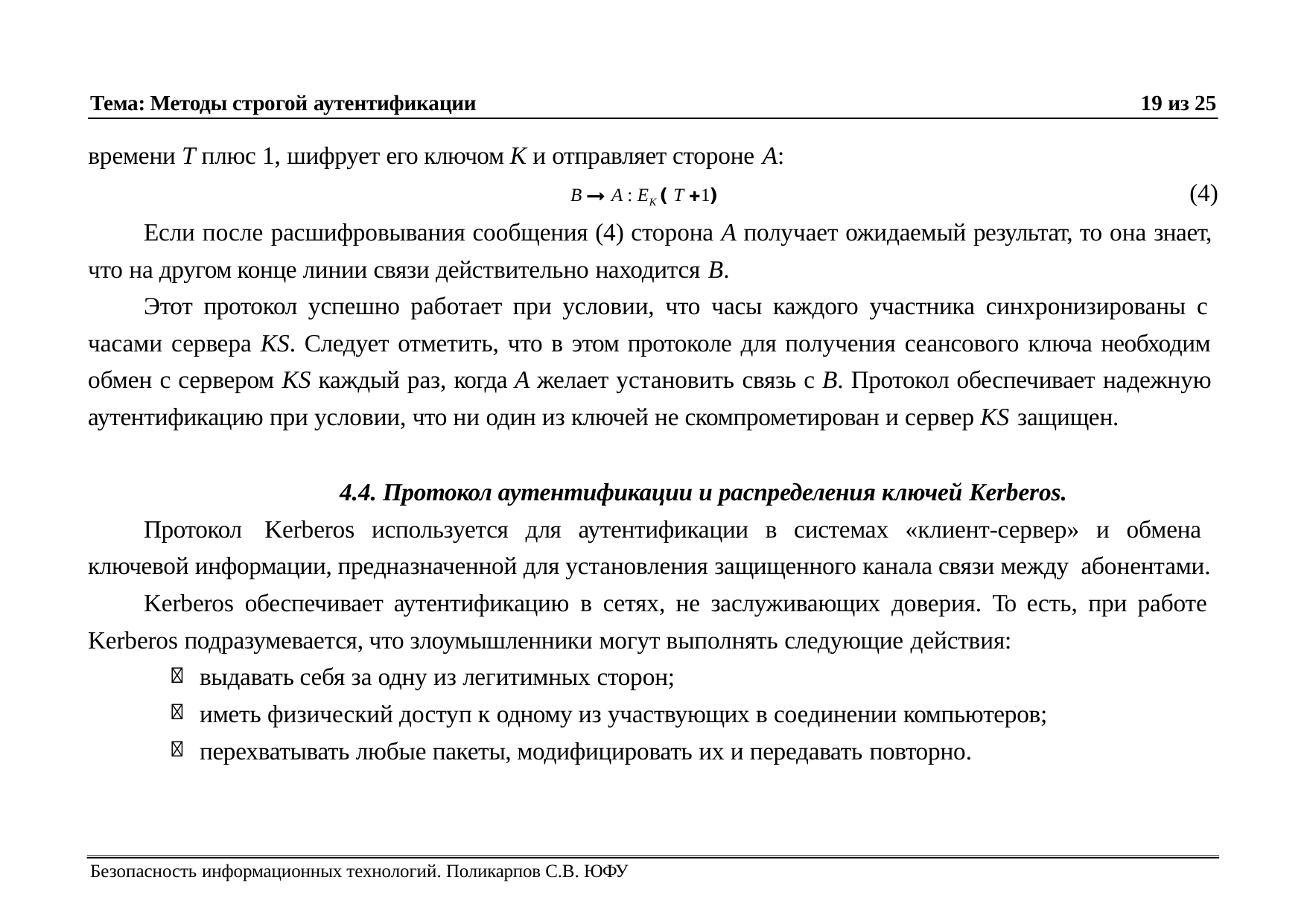

Тема: Методы строгой аутентификации
19 из 25

времени T плюс 1, шифрует его ключом K и отправляет стороне A:
B → A : EK ( T +1)
(4)
Если после расшифровывания сообщения (4) сторона A получает ожидаемый результат, то она знает,  что на другом конце линии связи действительно находится B.
Этот протокол успешно работает при условии, что часы каждого участника синхронизированы с  часами сервера KS. Следует отметить, что в этом протоколе для получения сеансового ключа необходим  обмен с сервером KS каждый раз, когда A желает установить связь с B. Протокол обеспечивает надежную  аутентификацию при условии, что ни один из ключей не скомпрометирован и сервер KS защищен.

4.4. Протокол аутентификации и распределения ключей Kerberos.
Протокол Kerberos используется для аутентификации в системах «клиент-сервер» и обмена  ключевой информации, предназначенной для установления защищенного канала связи между  абонентами.
Kerberos обеспечивает аутентификацию в сетях, не заслуживающих доверия. То есть, при работе  Kerberos подразумевается, что злоумышленники могут выполнять следующие действия:
выдавать себя за одну из легитимных сторон;
иметь физический доступ к одному из участвующих в соединении компьютеров;
перехватывать любые пакеты, модифицировать их и передавать повторно.

Безопасность информационных технологий. Поликарпов С.В. ЮФУ